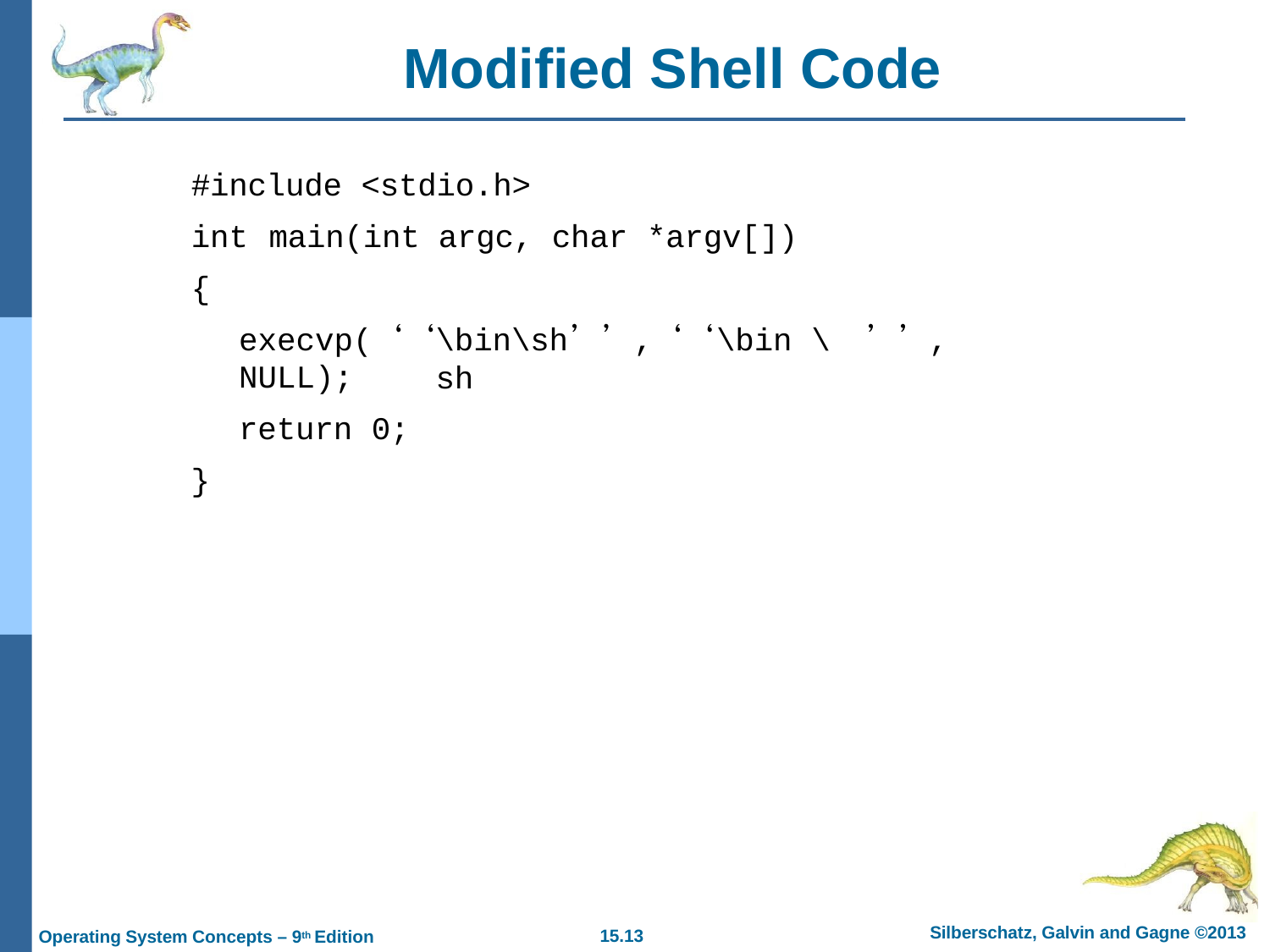

# Modified Shell Code
#include <stdio.h>
int	main(int argc, char *argv[])
{
execvp(
NULL);
return 0;
\bin\sh	,	\bin \sh
,

}

Silberschatz, Galvin and Gagne ©2013
15.13
Operating System Concepts – 9th Edition